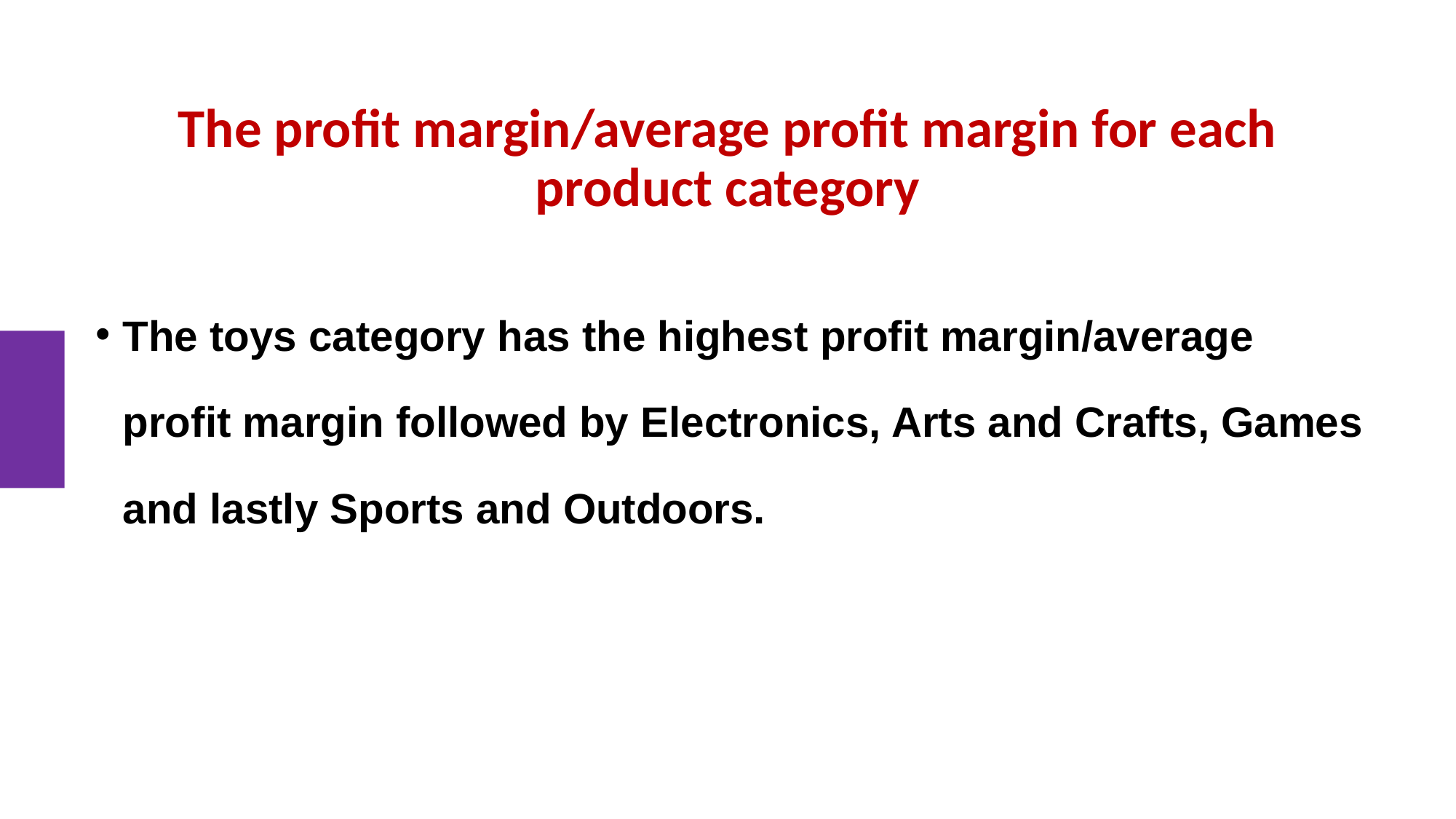

# The profit margin/average profit margin for each product category
The toys category has the highest profit margin/average profit margin followed by Electronics, Arts and Crafts, Games and lastly Sports and Outdoors.